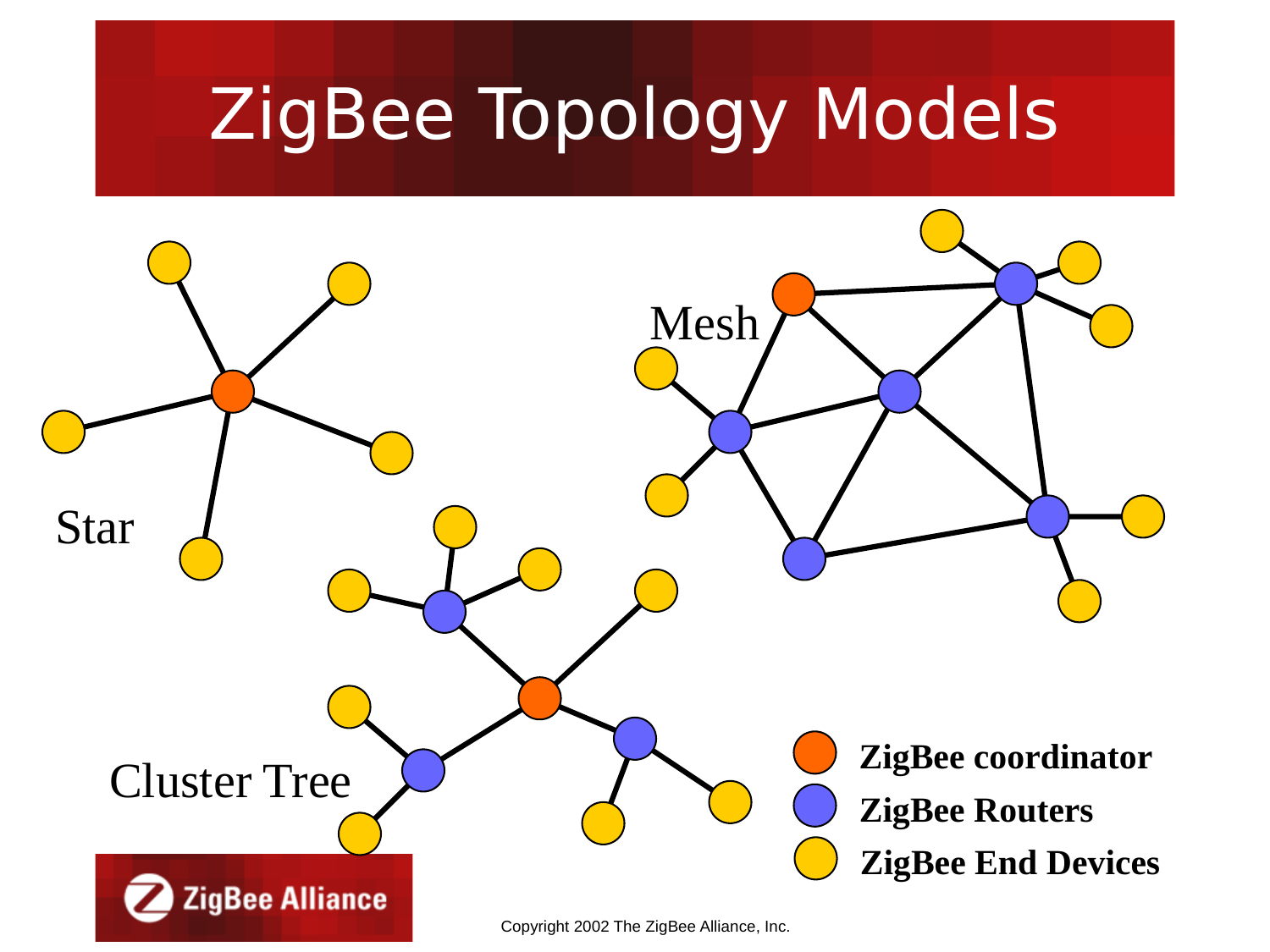

# ZigBee Topology Models

Mesh

Star

ZigBee coordinator

Cluster Tree

ZigBee Routers

ZigBee End Devices

Copyright 2002 The ZigBee Alliance, Inc.